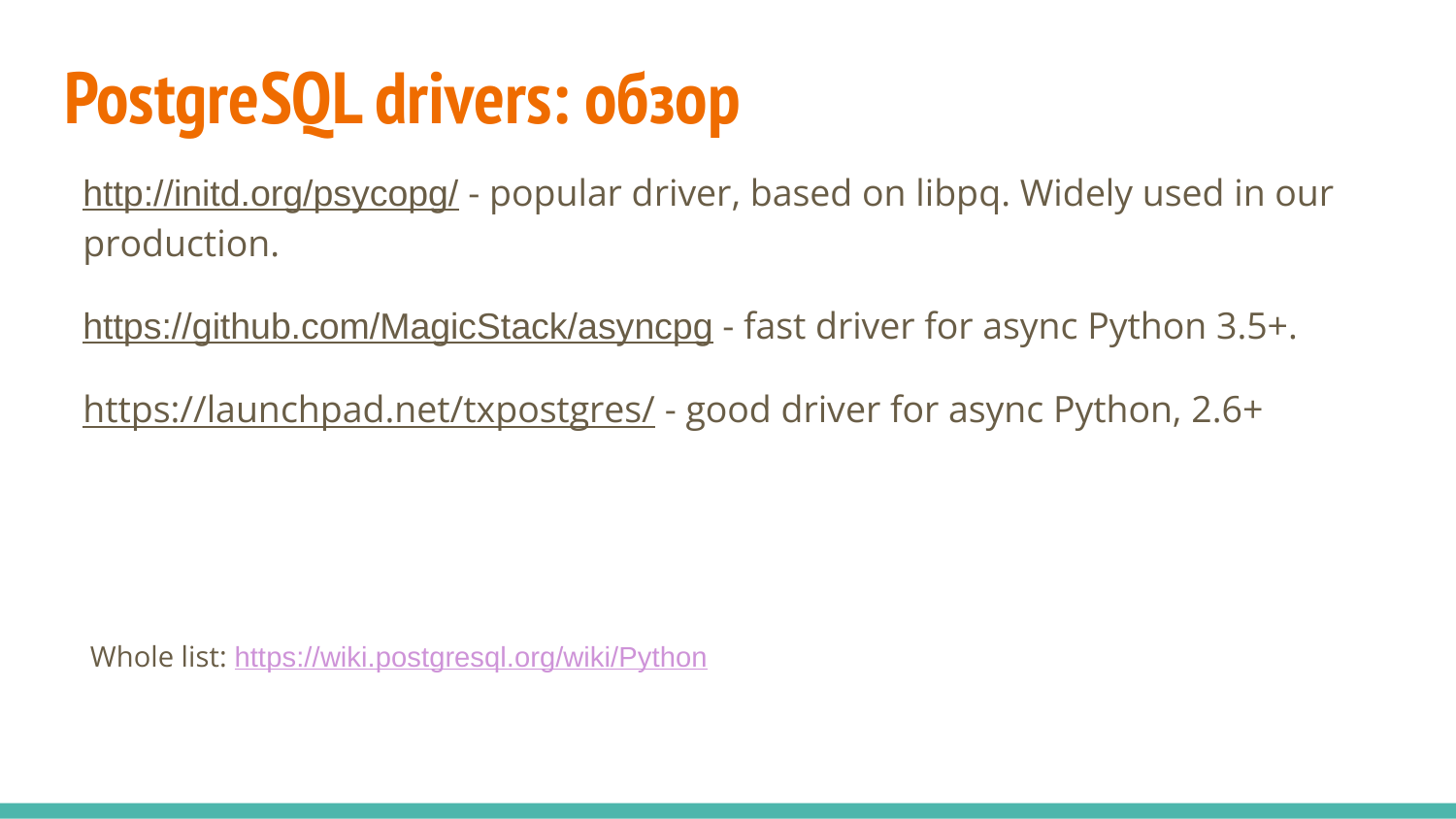

# PostgreSQL drivers: обзор
http://initd.org/psycopg/ - popular driver, based on libpq. Widely used in our production.
https://github.com/MagicStack/asyncpg - fast driver for async Python 3.5+.
https://launchpad.net/txpostgres/ - good driver for async Python, 2.6+

 Whole list: https://wiki.postgresql.org/wiki/Python